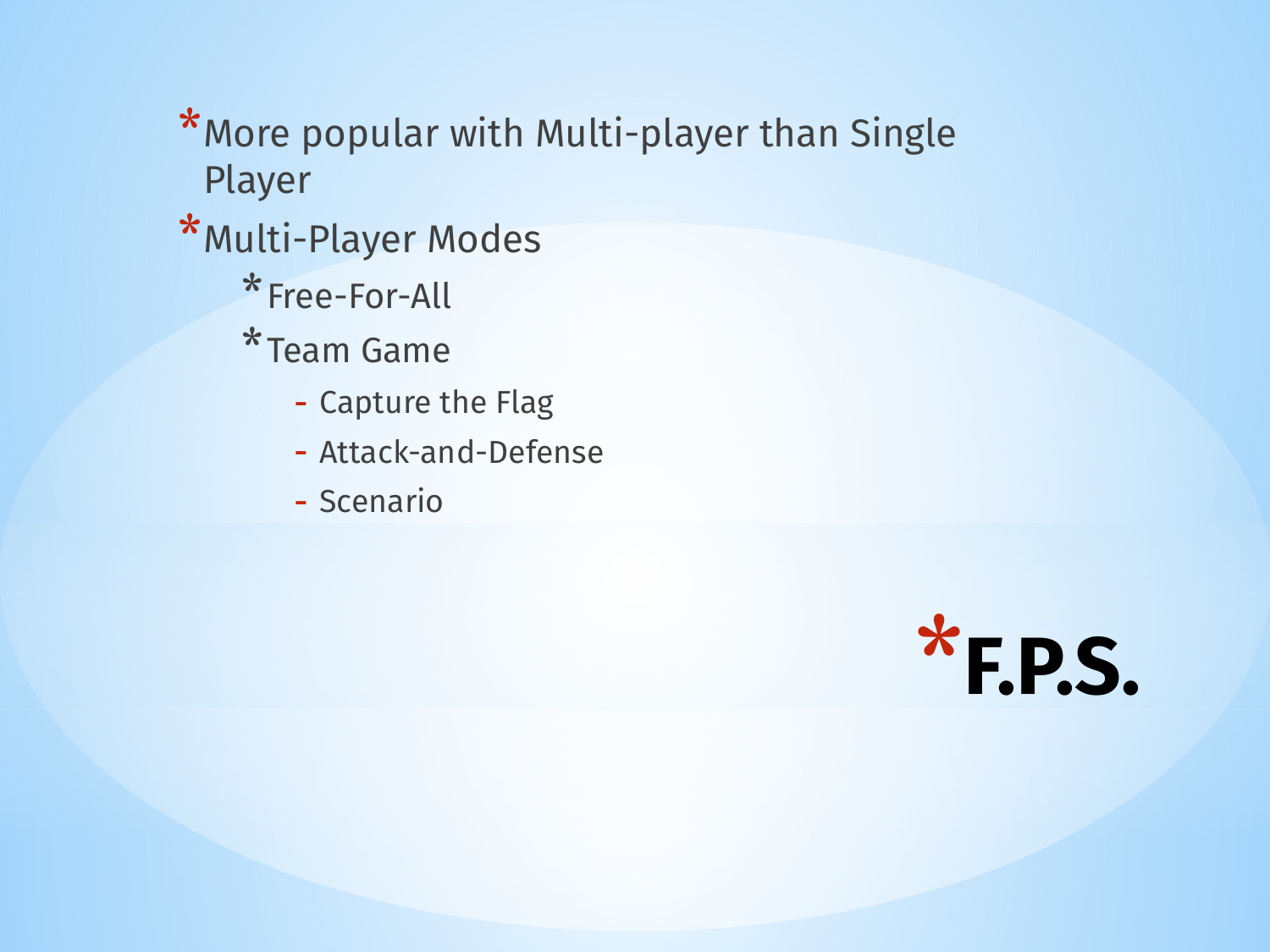

More popular with Multi-player than Single Player
Multi-Player Modes
Free-For-All
Team Game
Capture the Flag
Attack-and-Defense
Scenario

# F.P.S.